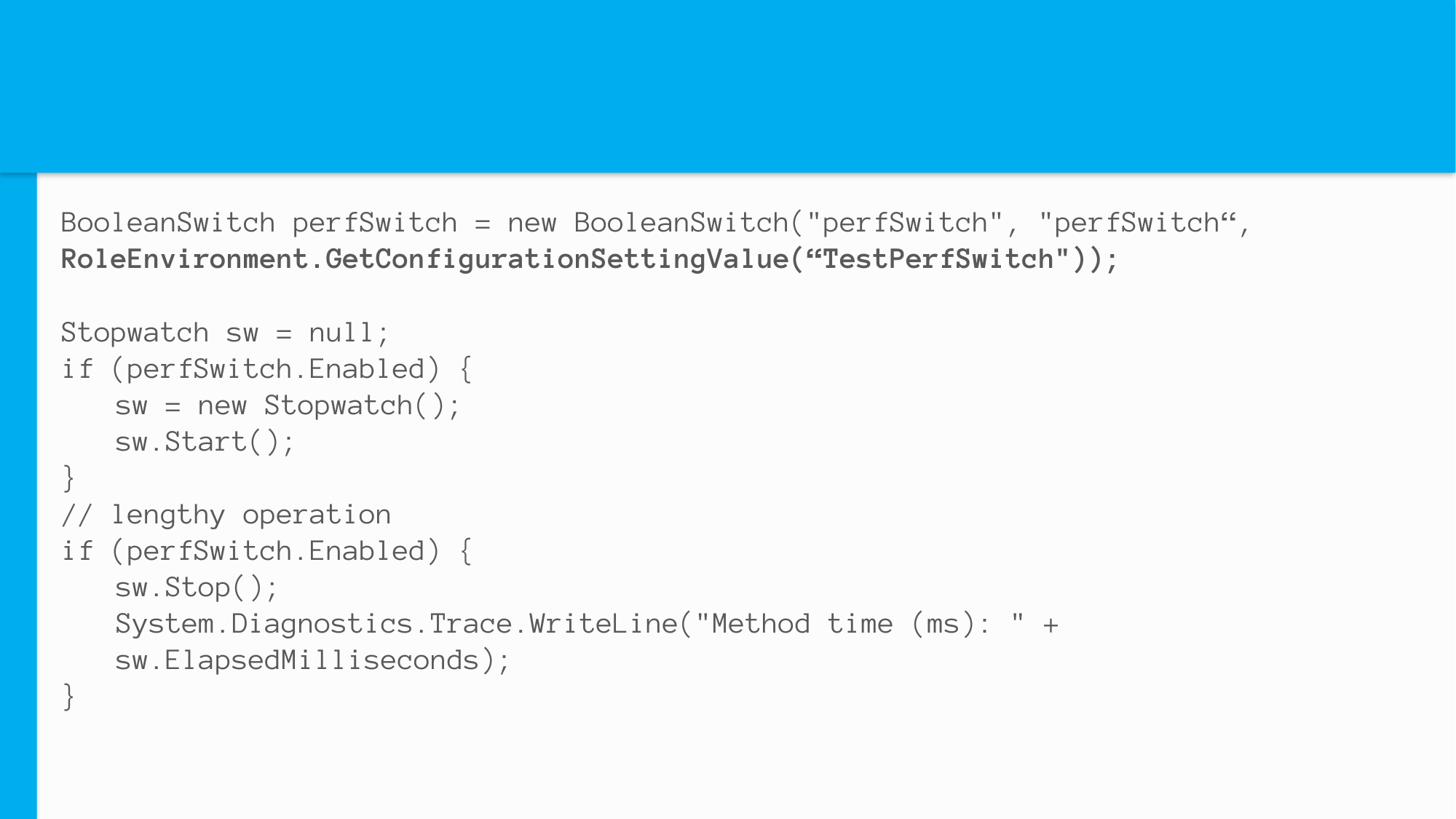

# Logging Call Times – (Cheap profiler…)
BooleanSwitch perfSwitch = new BooleanSwitch("perfSwitch", "perfSwitch“, RoleEnvironment.GetConfigurationSettingValue(“TestPerfSwitch"));

Stopwatch sw = null;
if (perfSwitch.Enabled) {
sw = new Stopwatch();
sw.Start();
}
// lengthy operation
if (perfSwitch.Enabled) {
sw.Stop();
System.Diagnostics.Trace.WriteLine("Method time (ms): " + sw.ElapsedMilliseconds);
}